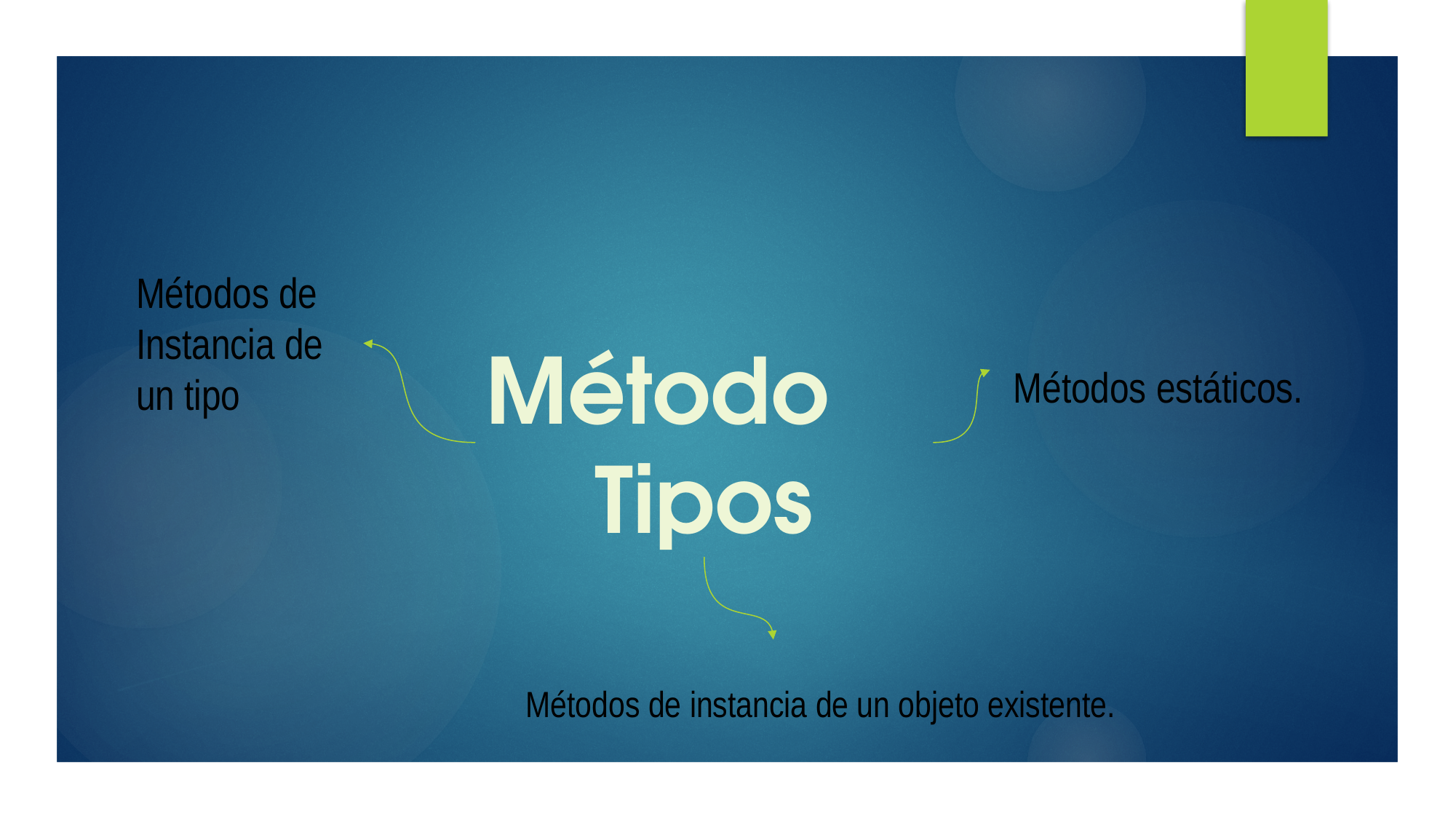

Métodos de
Instancia de
un tipo
Método
Tipos
Métodos estáticos.
Métodos de instancia de un objeto existente.